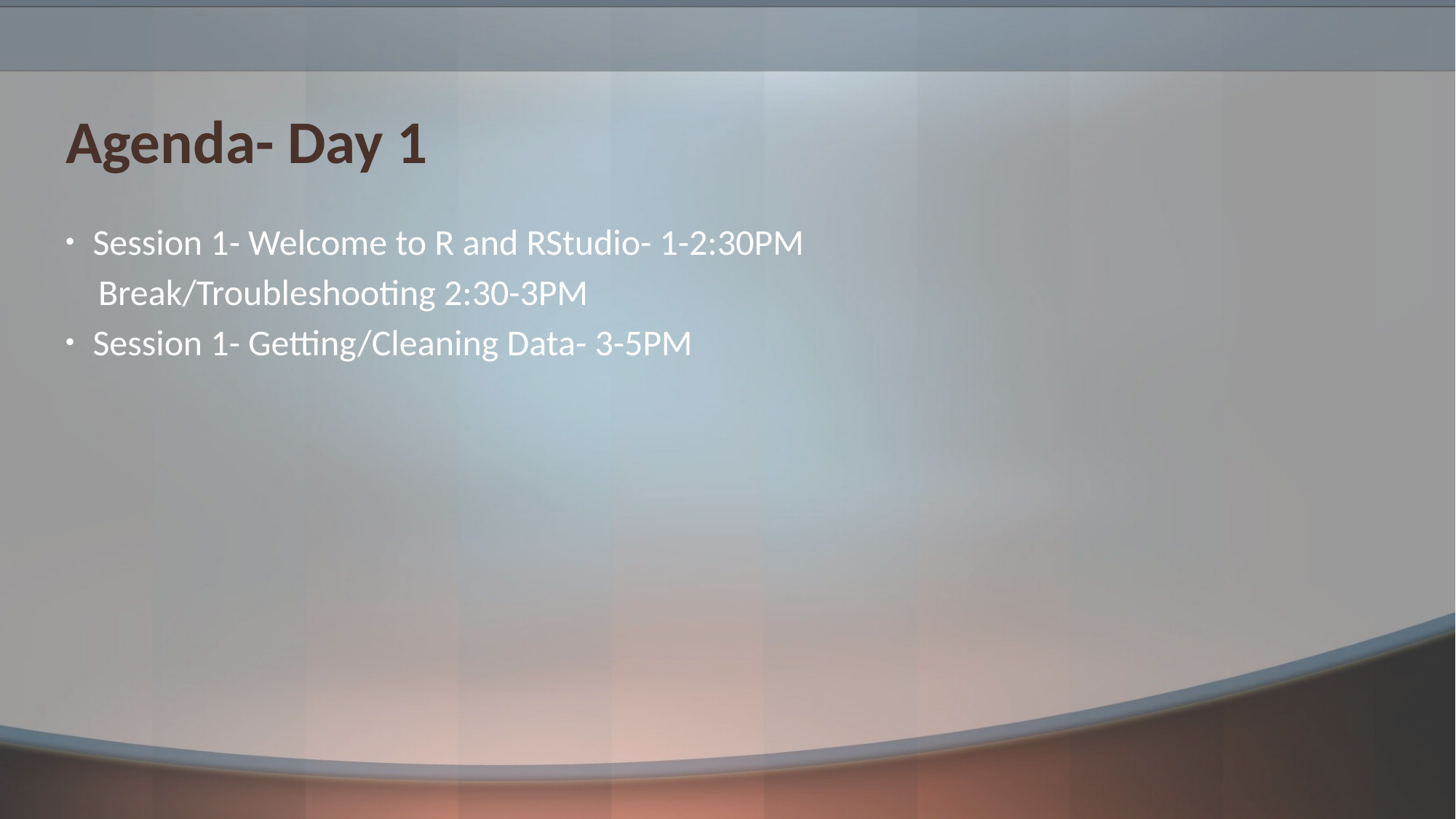

# Agenda- Day 1
Session 1- Welcome to R and RStudio- 1-2:30PM
    Break/Troubleshooting 2:30-3PM
Session 1- Getting/Cleaning Data- 3-5PM